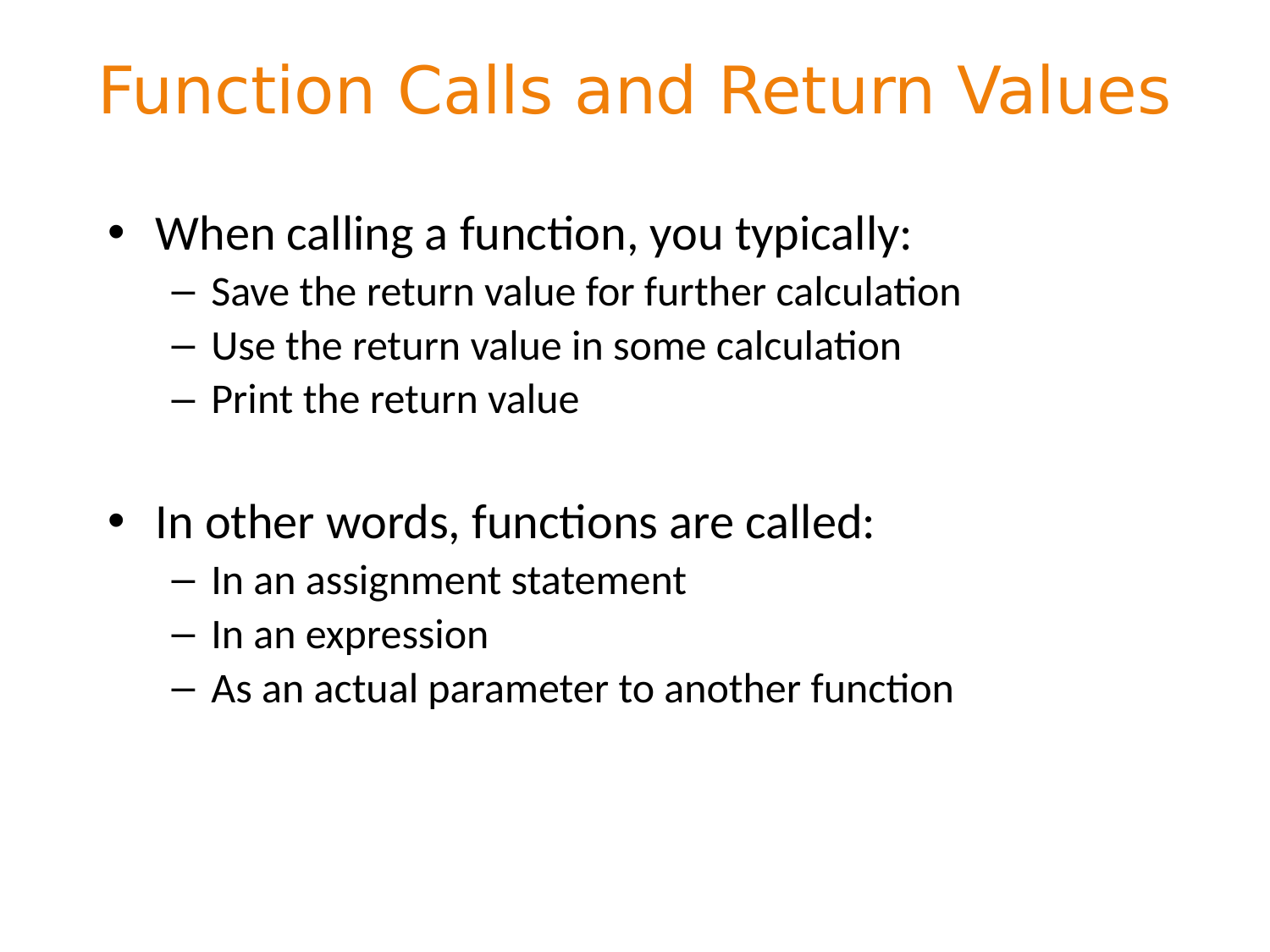

# Function Calls and Return Values
When calling a function, you typically:
Save the return value for further calculation
Use the return value in some calculation
Print the return value

In other words, functions are called:
In an assignment statement
In an expression
As an actual parameter to another function